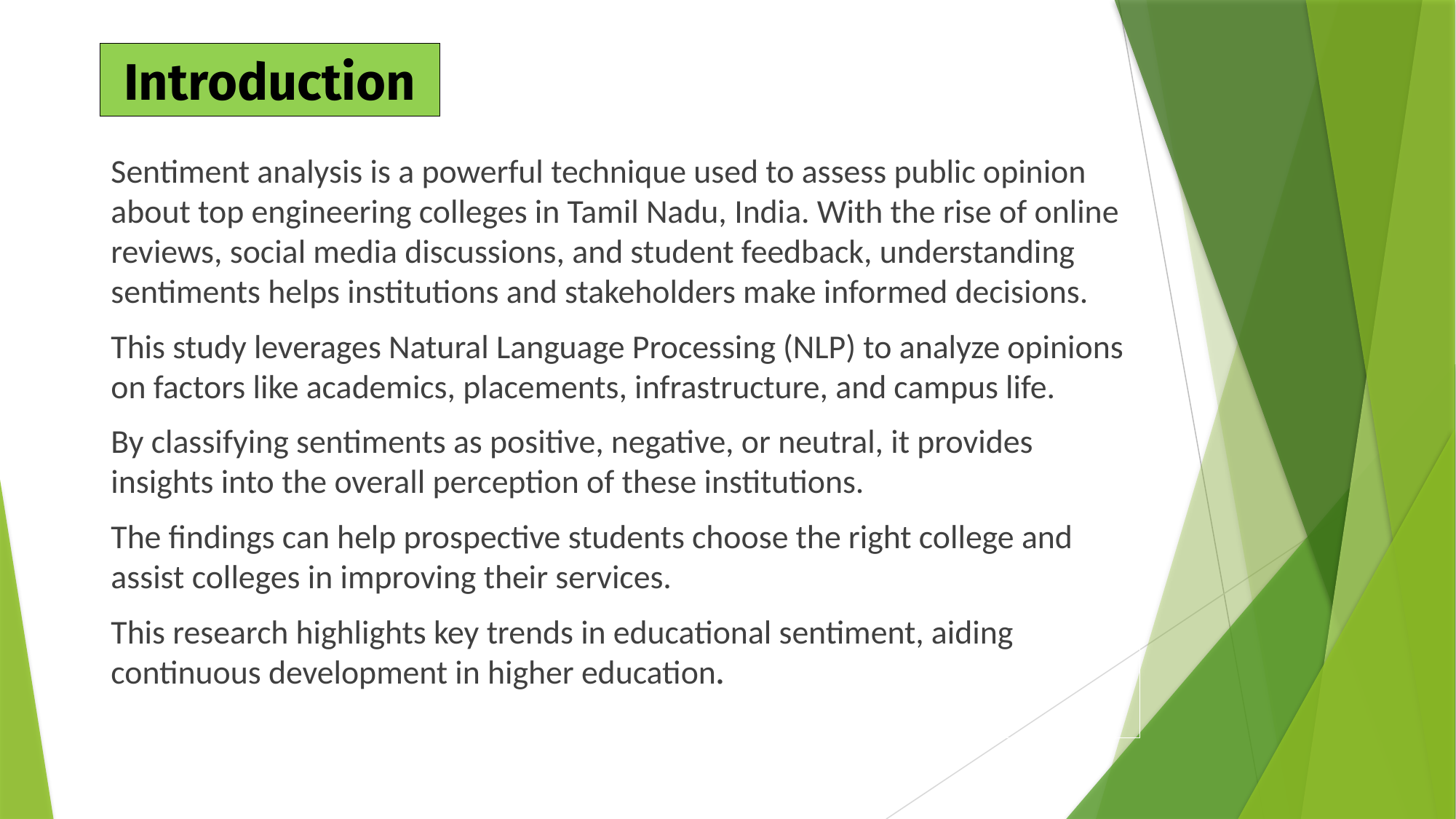

# Introduction
Sentiment analysis is a powerful technique used to assess public opinion about top engineering colleges in Tamil Nadu, India. With the rise of online reviews, social media discussions, and student feedback, understanding sentiments helps institutions and stakeholders make informed decisions.
This study leverages Natural Language Processing (NLP) to analyze opinions on factors like academics, placements, infrastructure, and campus life.
By classifying sentiments as positive, negative, or neutral, it provides insights into the overall perception of these institutions.
The findings can help prospective students choose the right college and assist colleges in improving their services.
This research highlights key trends in educational sentiment, aiding continuous development in higher education.